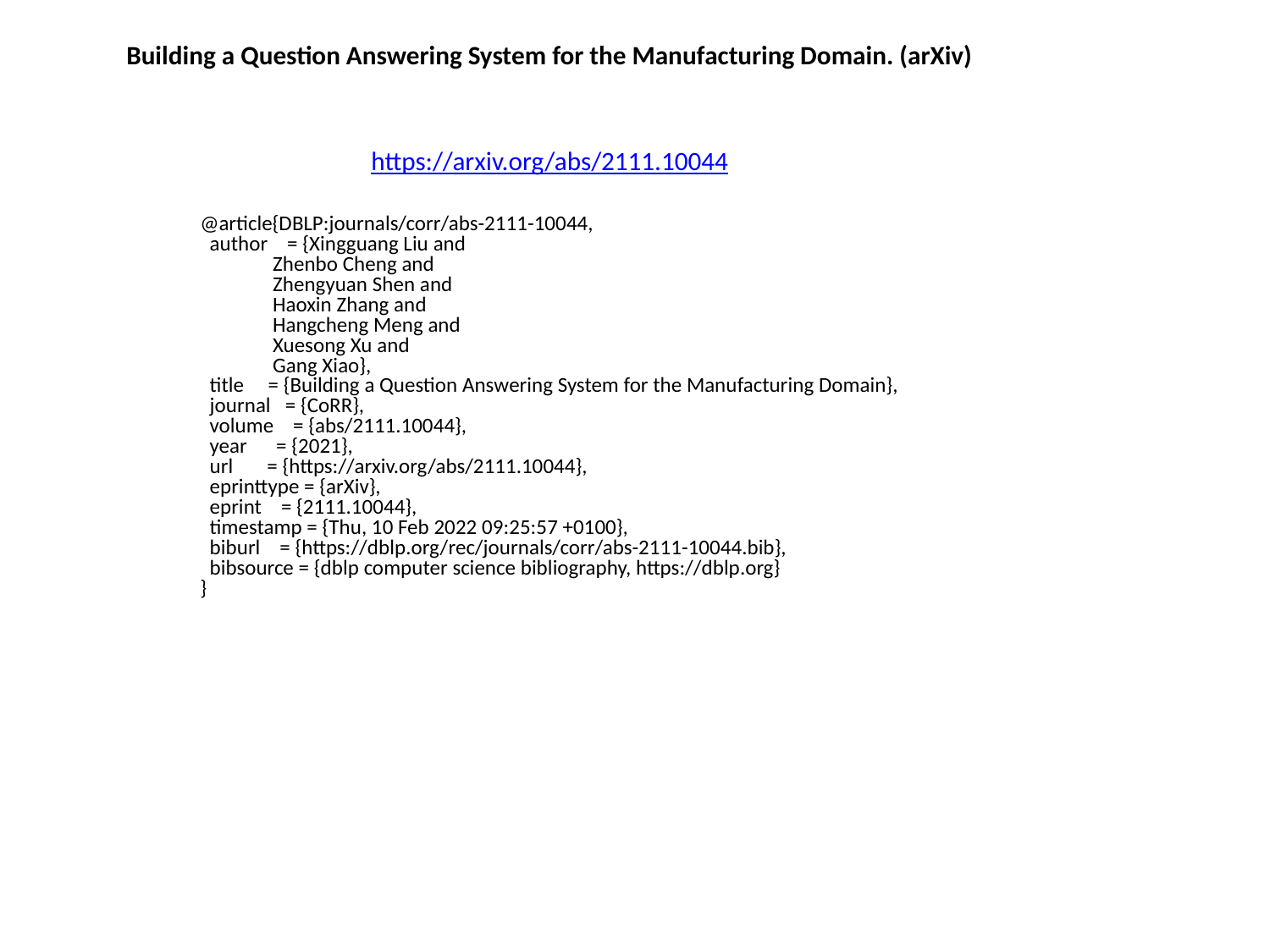

Building a Question Answering System for the Manufacturing Domain. (arXiv)

https://arxiv.org/abs/2111.10044

@article{DBLP:journals/corr/abs-2111-10044,
  author    = {Xingguang Liu and
               Zhenbo Cheng and
               Zhengyuan Shen and
               Haoxin Zhang and
               Hangcheng Meng and
               Xuesong Xu and
               Gang Xiao},
  title     = {Building a Question Answering System for the Manufacturing Domain},
  journal   = {CoRR},
  volume    = {abs/2111.10044},
  year      = {2021},
  url       = {https://arxiv.org/abs/2111.10044},
  eprinttype = {arXiv},
  eprint    = {2111.10044},
  timestamp = {Thu, 10 Feb 2022 09:25:57 +0100},
  biburl    = {https://dblp.org/rec/journals/corr/abs-2111-10044.bib},
  bibsource = {dblp computer science bibliography, https://dblp.org}
}